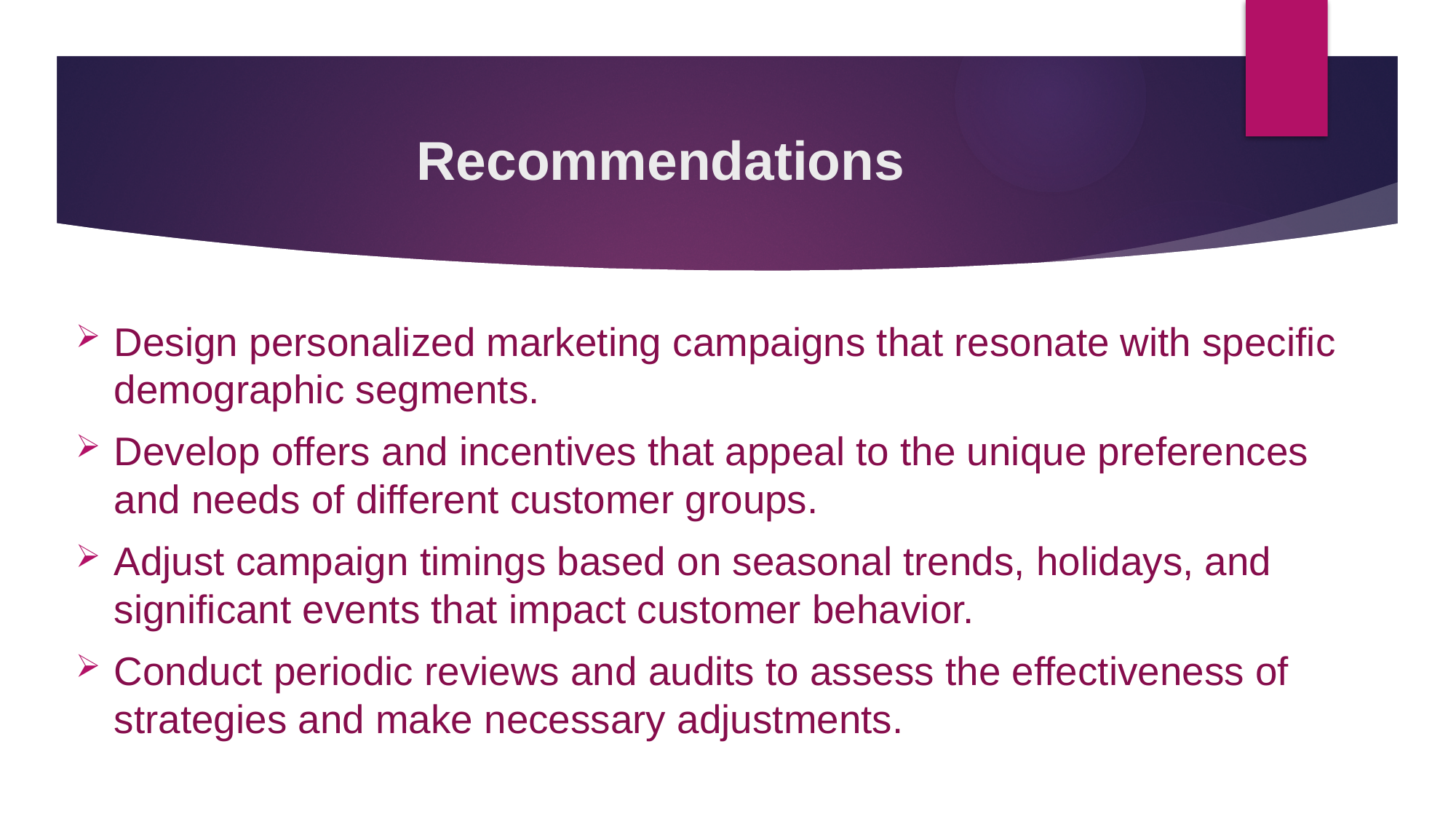

# Recommendations
Design personalized marketing campaigns that resonate with specific demographic segments.
Develop offers and incentives that appeal to the unique preferences and needs of different customer groups.
Adjust campaign timings based on seasonal trends, holidays, and significant events that impact customer behavior.
Conduct periodic reviews and audits to assess the effectiveness of strategies and make necessary adjustments.